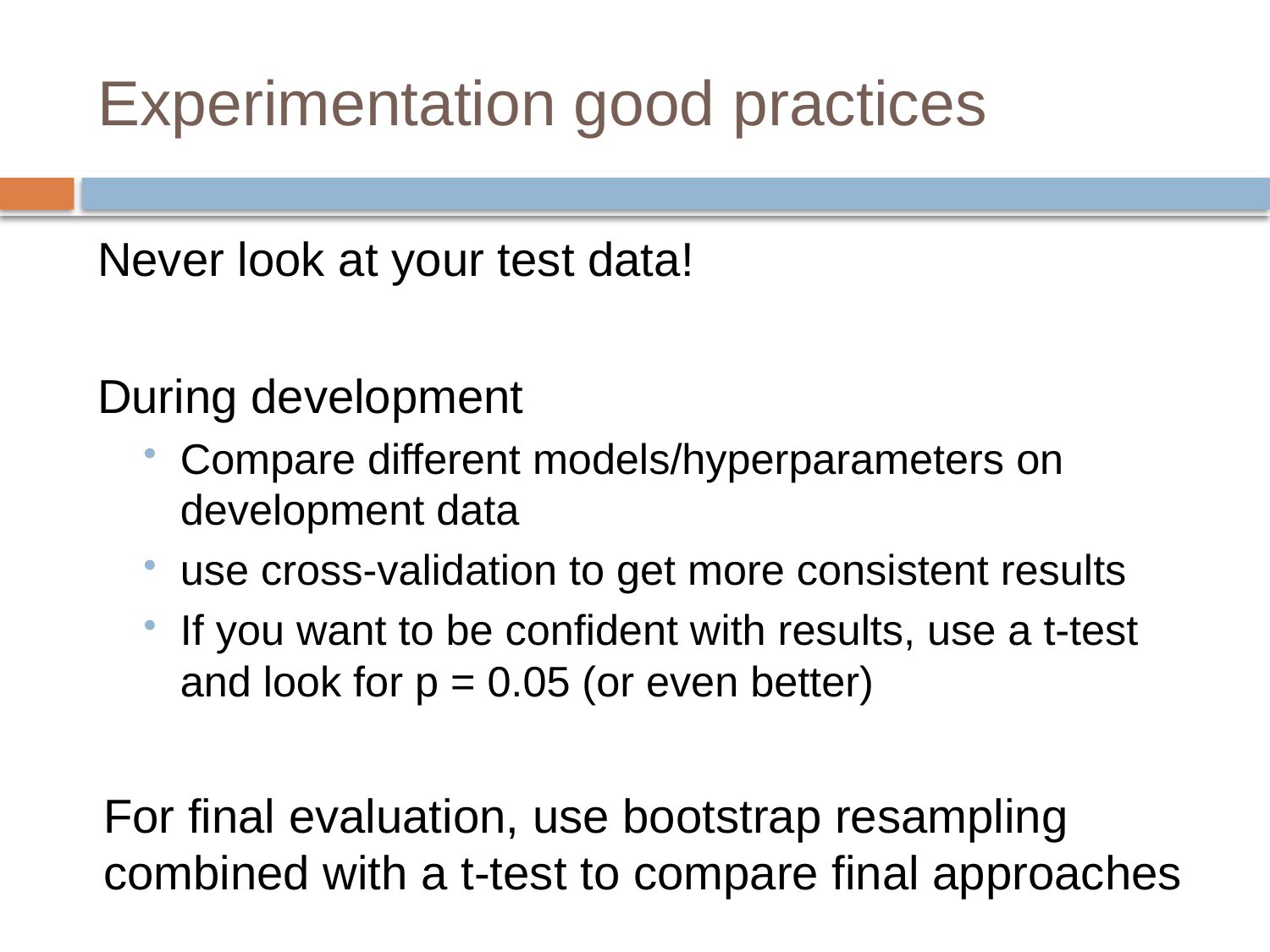

# Experimentation good practices
Never look at your test data!

During development
Compare different models/hyperparameters on development data
use cross-validation to get more consistent results
If you want to be confident with results, use a t-test and look for p = 0.05 (or even better)

For final evaluation, use bootstrap resampling combined with a t-test to compare final approaches